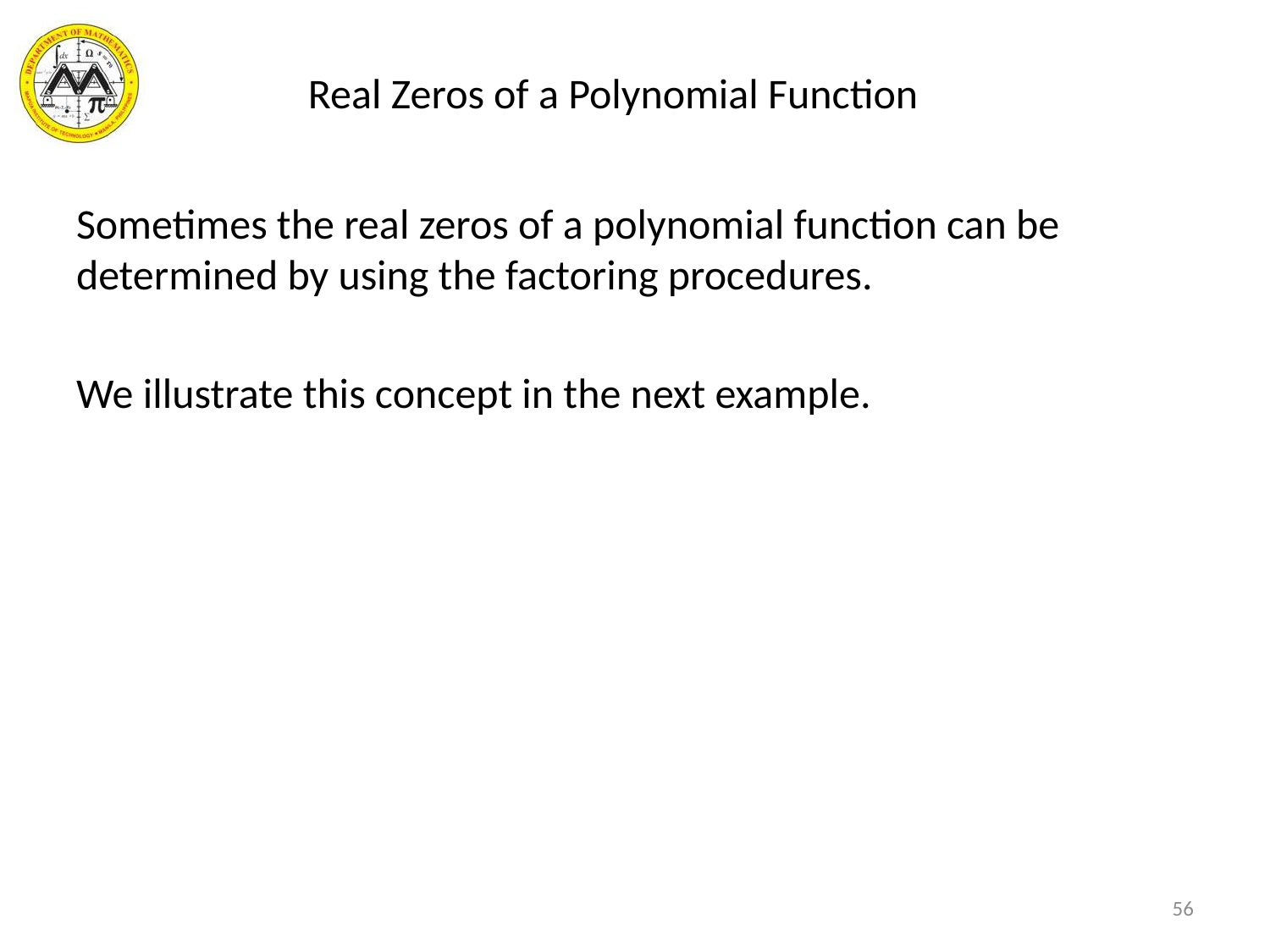

# Real Zeros of a Polynomial Function
Sometimes the real zeros of a polynomial function can be determined by using the factoring procedures.

We illustrate this concept in the next example.
56